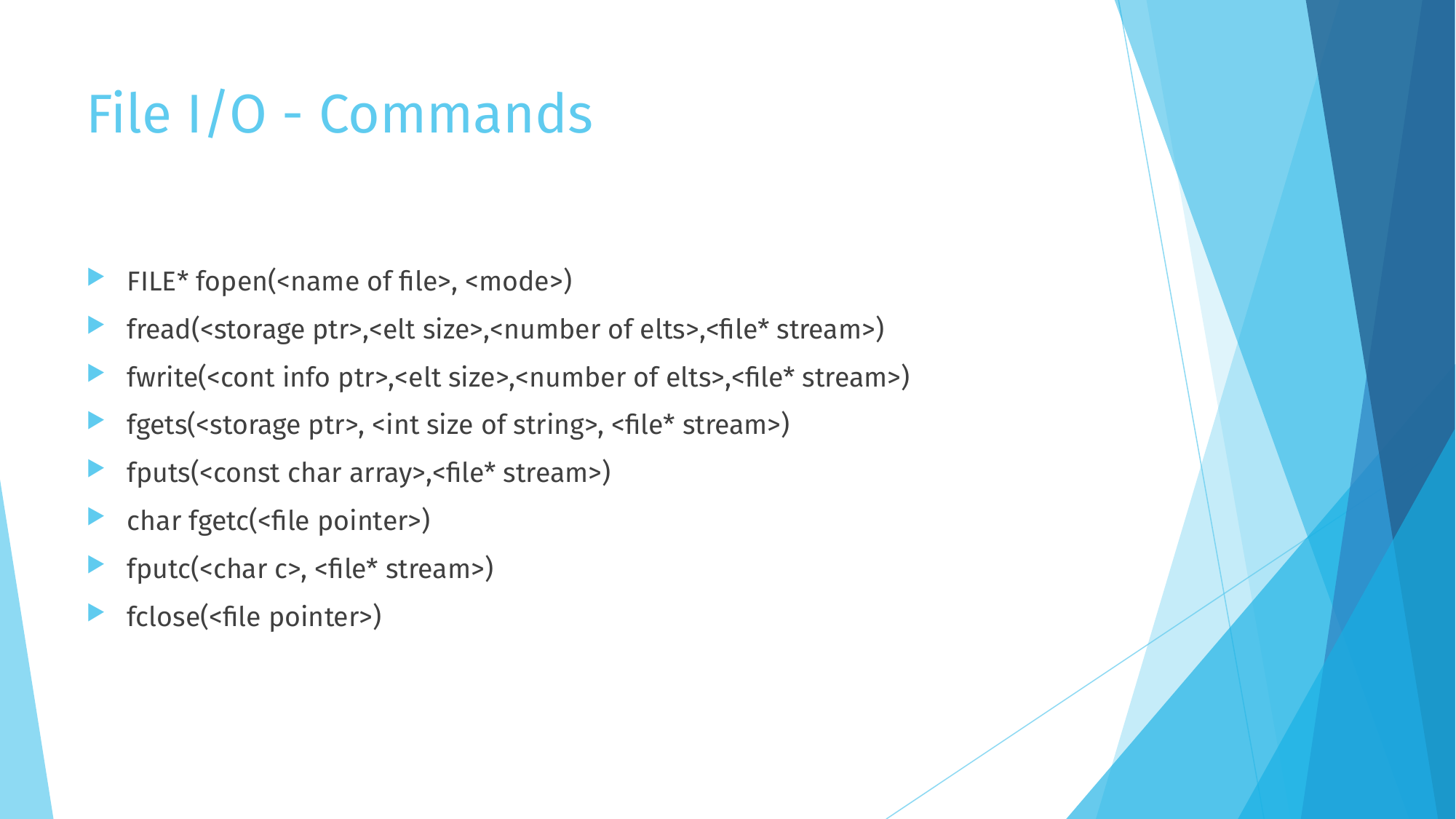

# File I/O - Commands
FILE* fopen(<name of file>, <mode>)
fread(<storage ptr>,<elt size>,<number of elts>,<file* stream>)
fwrite(<cont info ptr>,<elt size>,<number of elts>,<file* stream>)
fgets(<storage ptr>, <int size of string>, <file* stream>)
fputs(<const char array>,<file* stream>)
char fgetc(<file pointer>)
fputc(<char c>, <file* stream>)
fclose(<file pointer>)